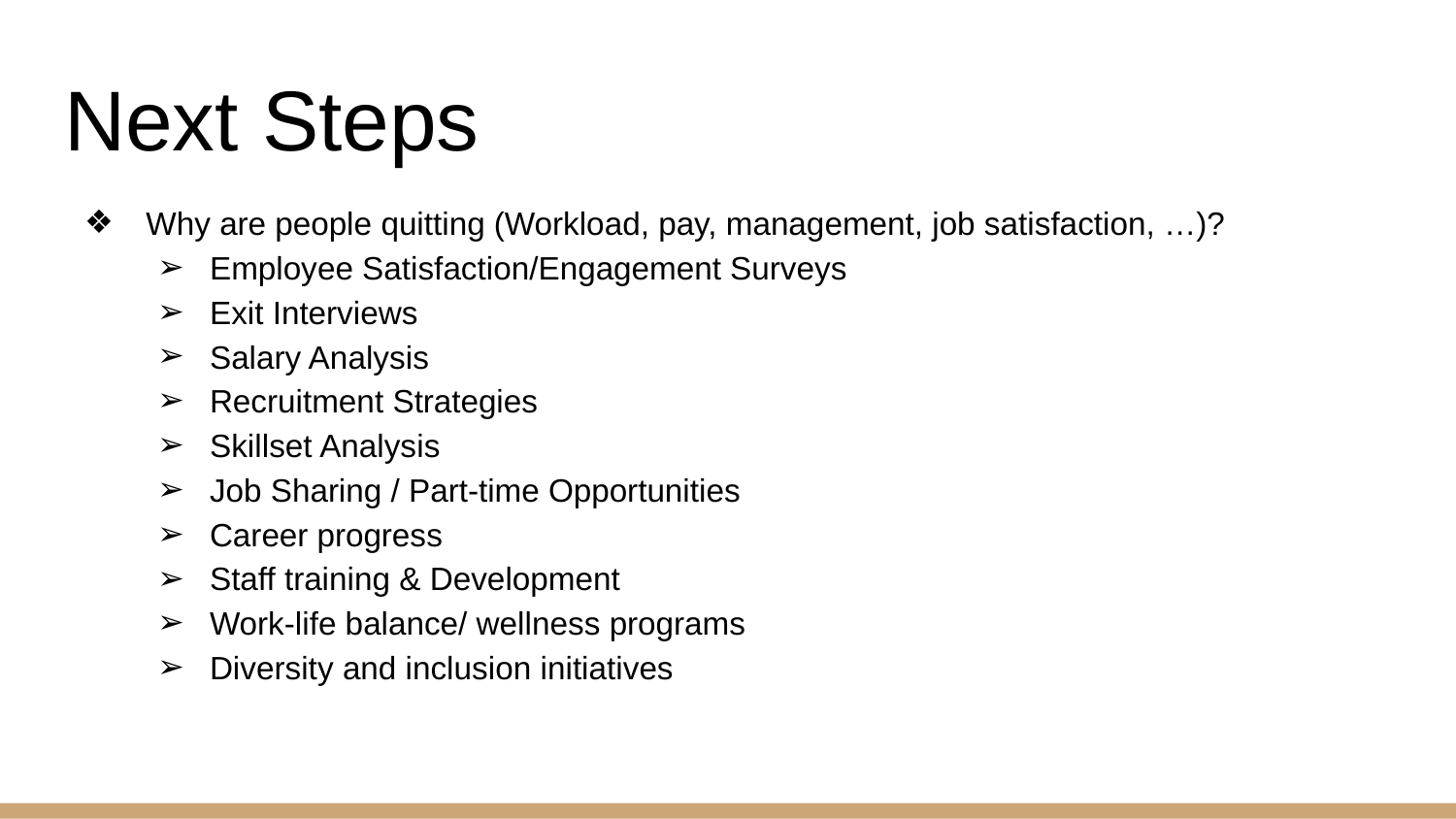

# Next Steps
 Why are people quitting (Workload, pay, management, job satisfaction, …)?
Employee Satisfaction/Engagement Surveys
Exit Interviews
Salary Analysis
Recruitment Strategies
Skillset Analysis
Job Sharing / Part-time Opportunities
Career progress
Staff training & Development
Work-life balance/ wellness programs
Diversity and inclusion initiatives